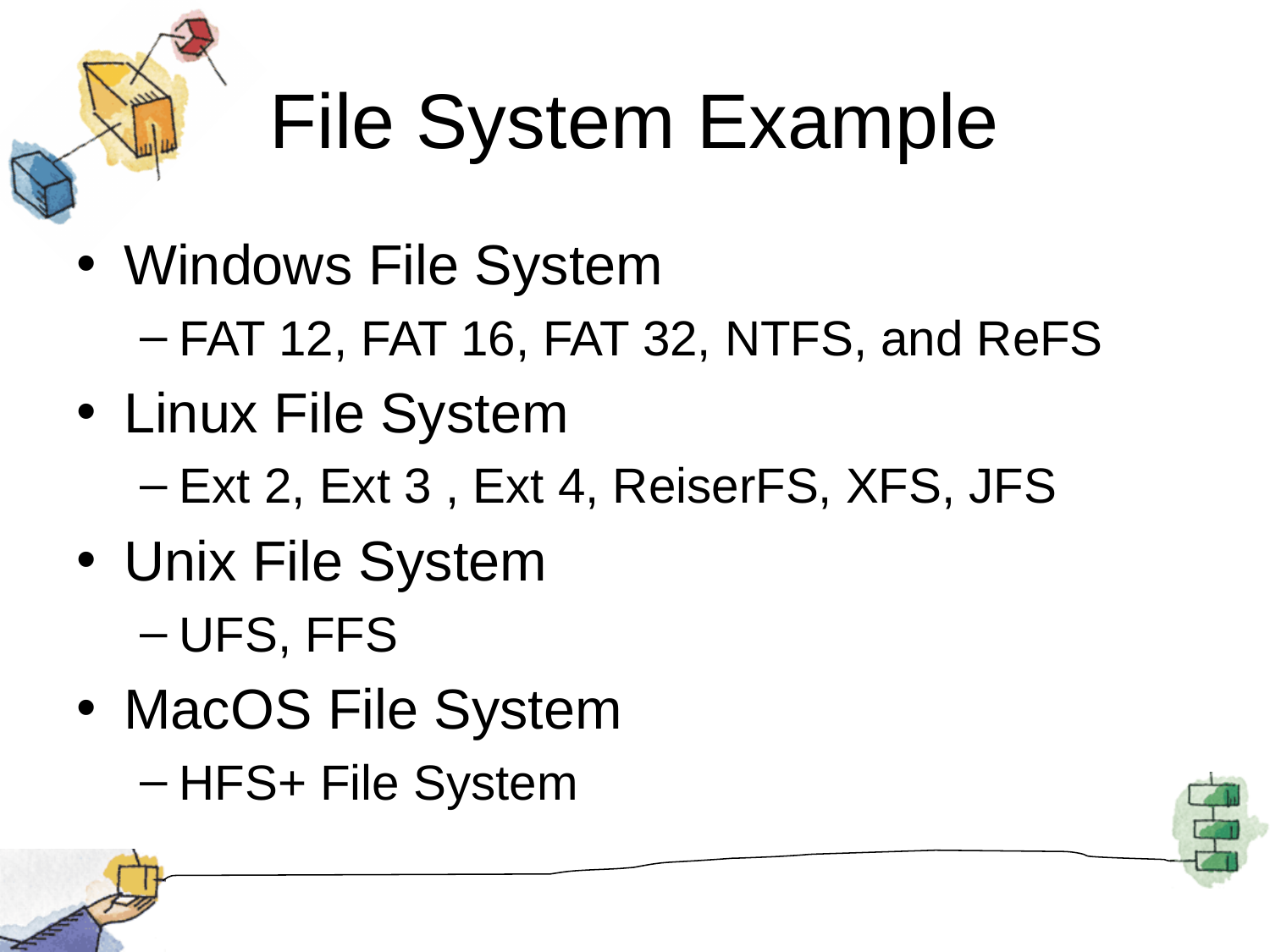

# File System Example
Windows File System
FAT 12, FAT 16, FAT 32, NTFS, and ReFS
Linux File System
Ext 2, Ext 3 , Ext 4, ReiserFS, XFS, JFS
Unix File System
UFS, FFS
MacOS File System
HFS+ File System